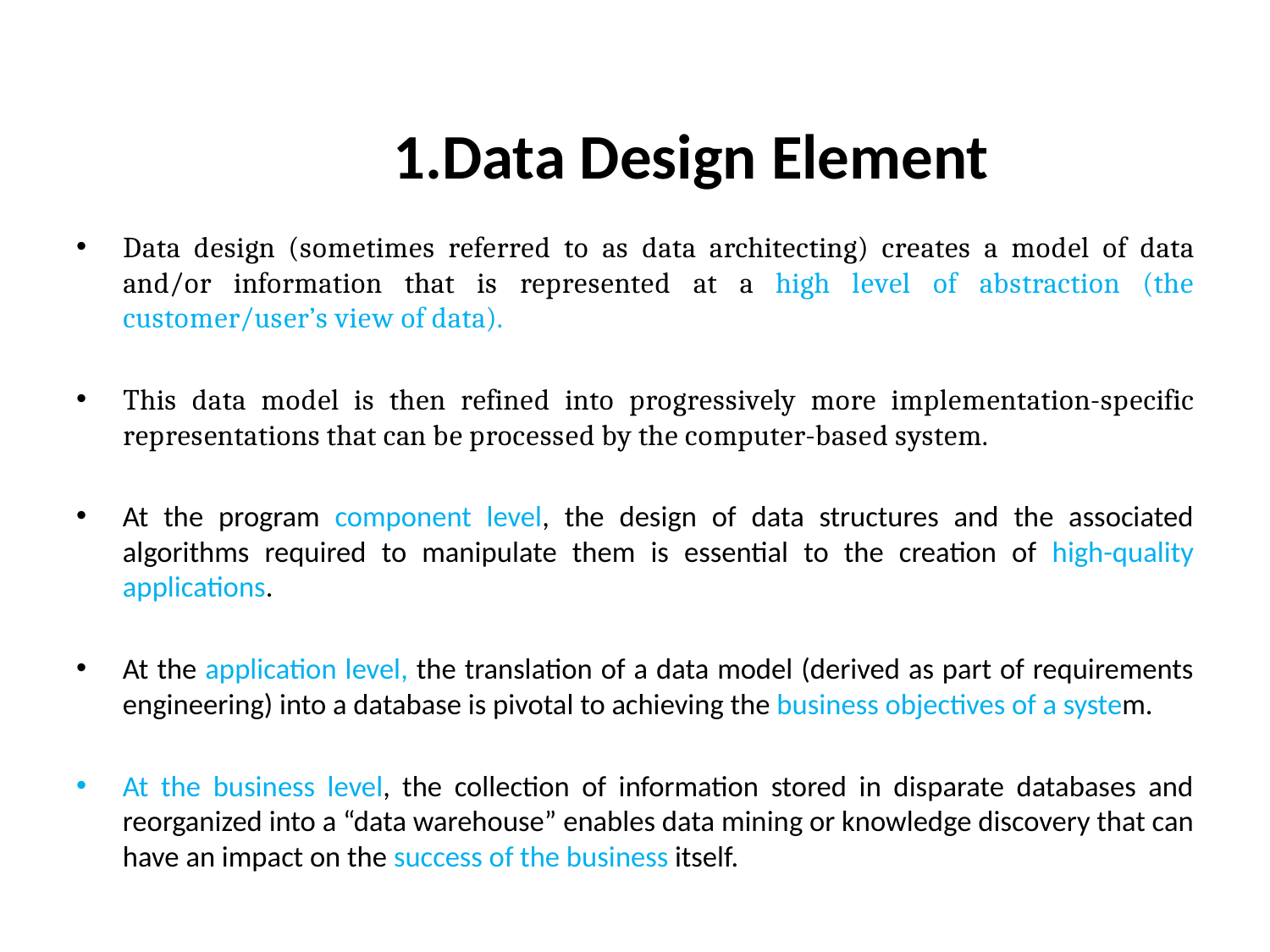

1.Data Design Element
Data design (sometimes referred to as data architecting) creates a model of data and/or information that is represented at a high level of abstraction (the customer/user’s view of data).

This data model is then refined into progressively more implementation-specific representations that can be processed by the computer-based system.

At the program component level, the design of data structures and the associated algorithms required to manipulate them is essential to the creation of high-quality applications.

At the application level, the translation of a data model (derived as part of requirements engineering) into a database is pivotal to achieving the business objectives of a system.

At the business level, the collection of information stored in disparate databases and reorganized into a “data warehouse” enables data mining or knowledge discovery that can have an impact on the success of the business itself.